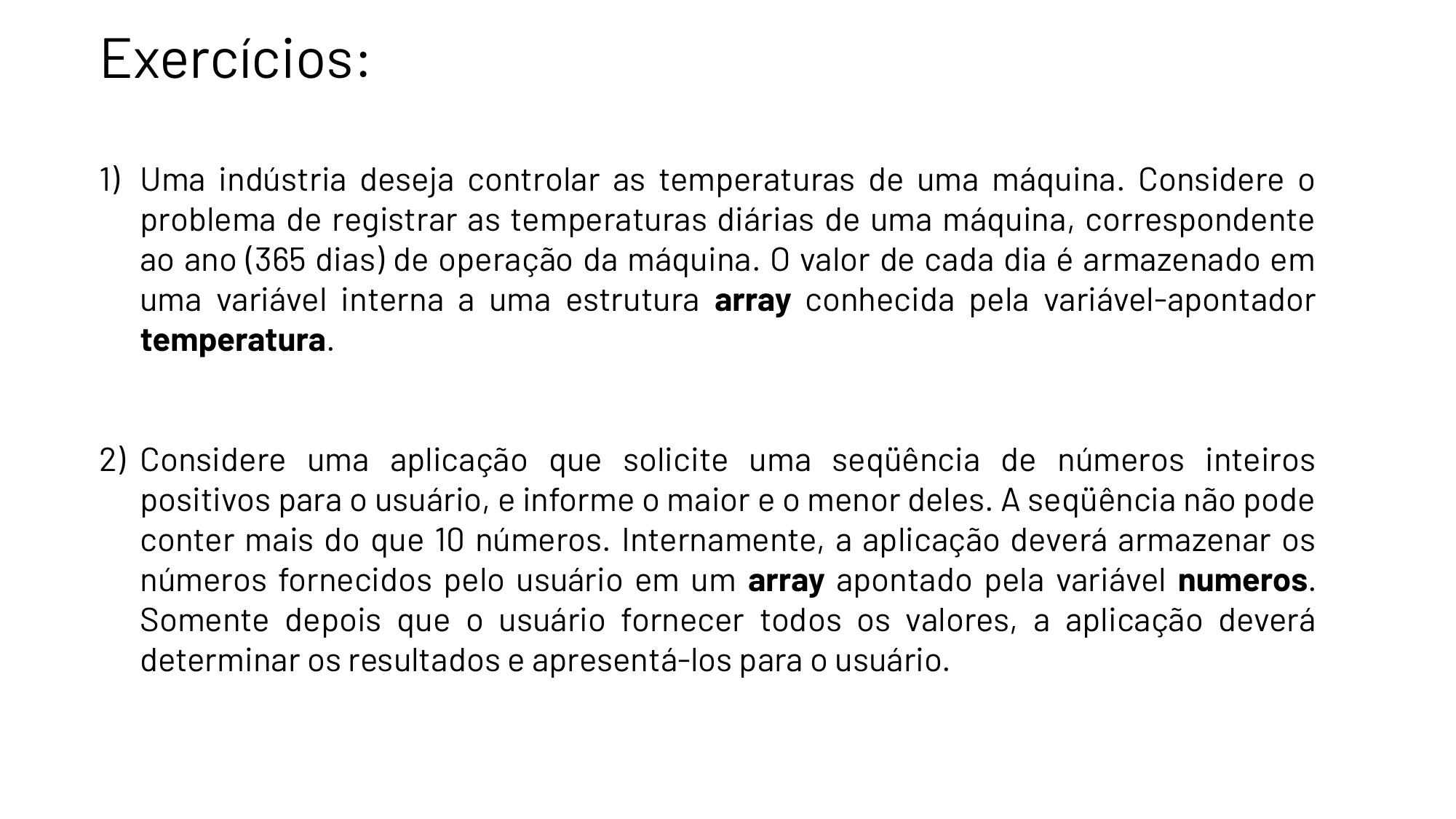

# Exercícios:
Uma indústria deseja controlar as temperaturas de uma máquina. Considere o problema de registrar as temperaturas diárias de uma máquina, correspondente ao ano (365 dias) de operação da máquina. O valor de cada dia é armazenado em uma variável interna a uma estrutura array conhecida pela variável-apontador temperatura.

Considere uma aplicação que solicite uma seqüência de números inteiros positivos para o usuário, e informe o maior e o menor deles. A seqüência não pode conter mais do que 10 números. Internamente, a aplicação deverá armazenar os números fornecidos pelo usuário em um array apontado pela variável numeros. Somente depois que o usuário fornecer todos os valores, a aplicação deverá determinar os resultados e apresentá-los para o usuário.